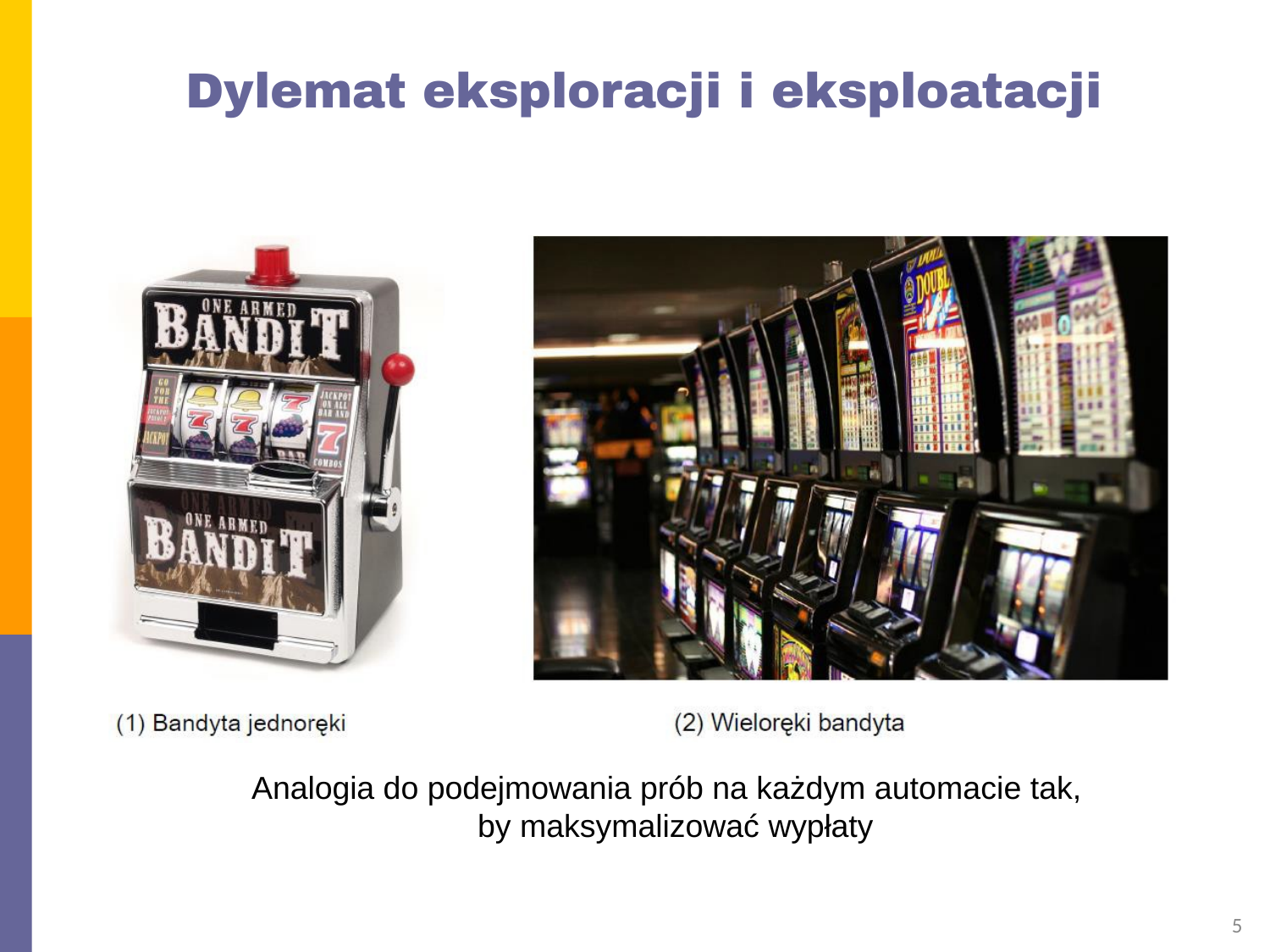

# Dylemat eksploracji i eksploatacji

Analogia do podejmowania prób na każdym automacie tak,  by maksymalizować wypłaty
5